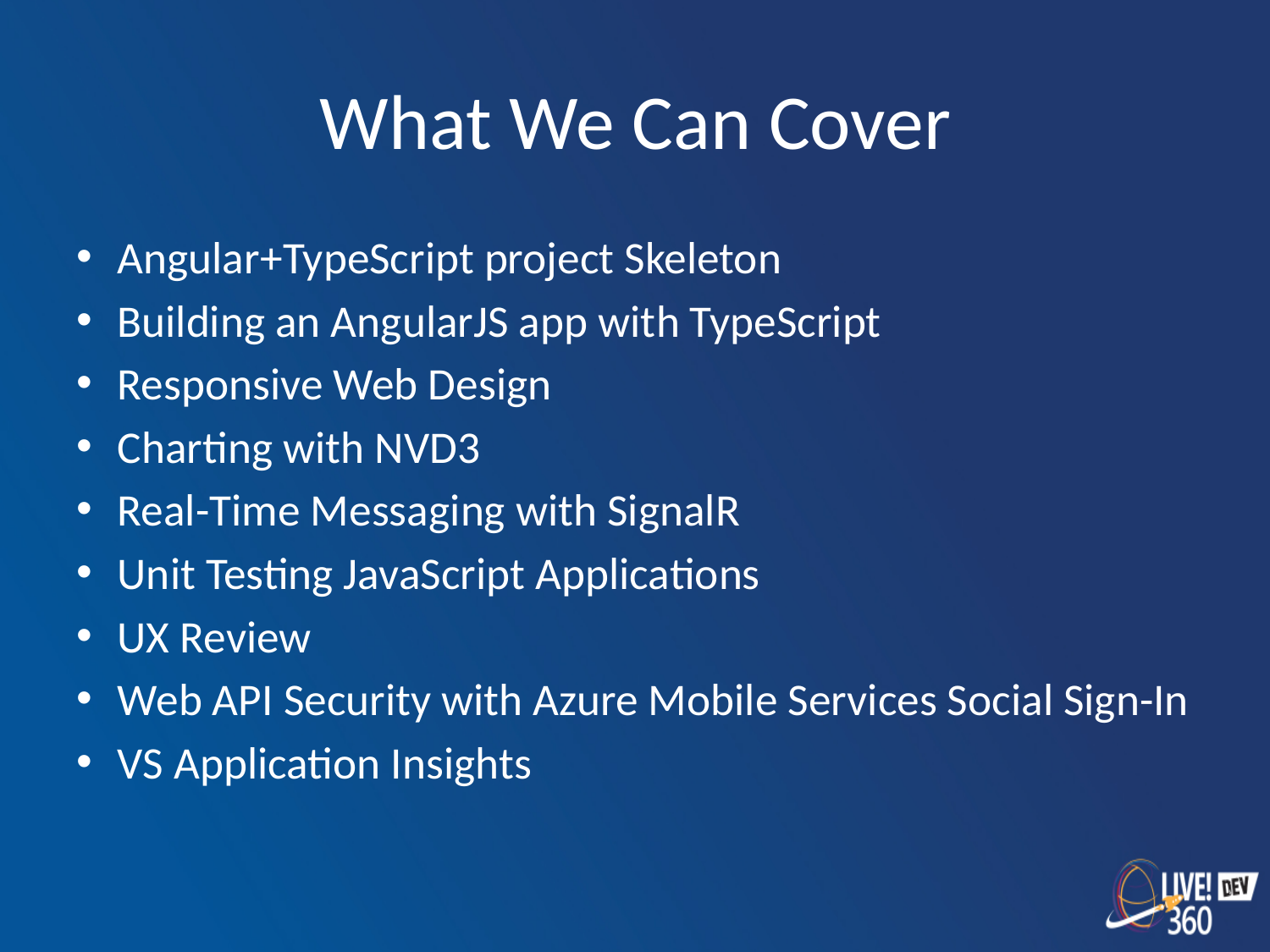

# What We Can Cover
Angular+TypeScript project Skeleton
Building an AngularJS app with TypeScript
Responsive Web Design
Charting with NVD3
Real-Time Messaging with SignalR
Unit Testing JavaScript Applications
UX Review
Web API Security with Azure Mobile Services Social Sign-In
VS Application Insights